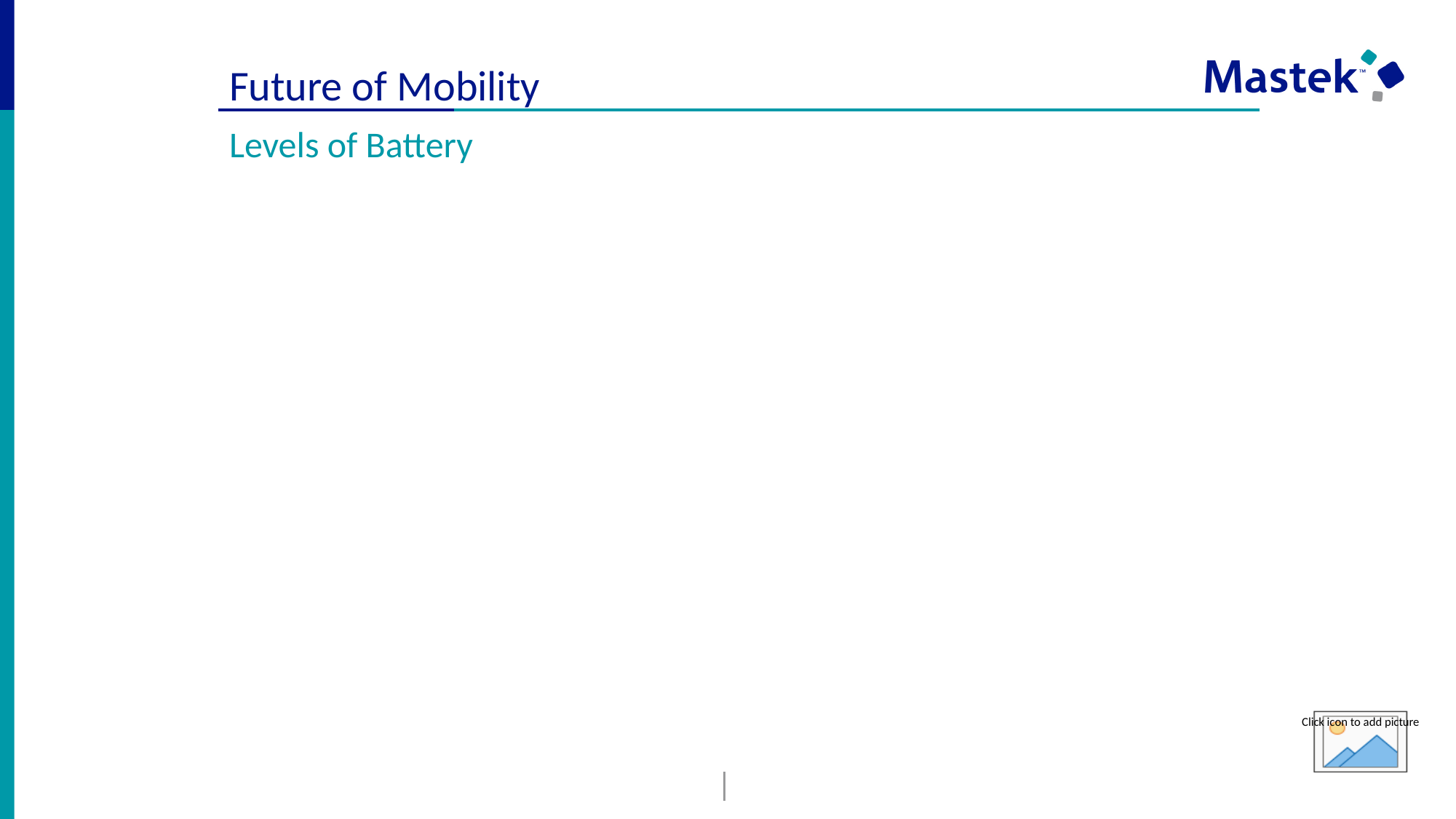

# Future of Mobility
Levels of Battery